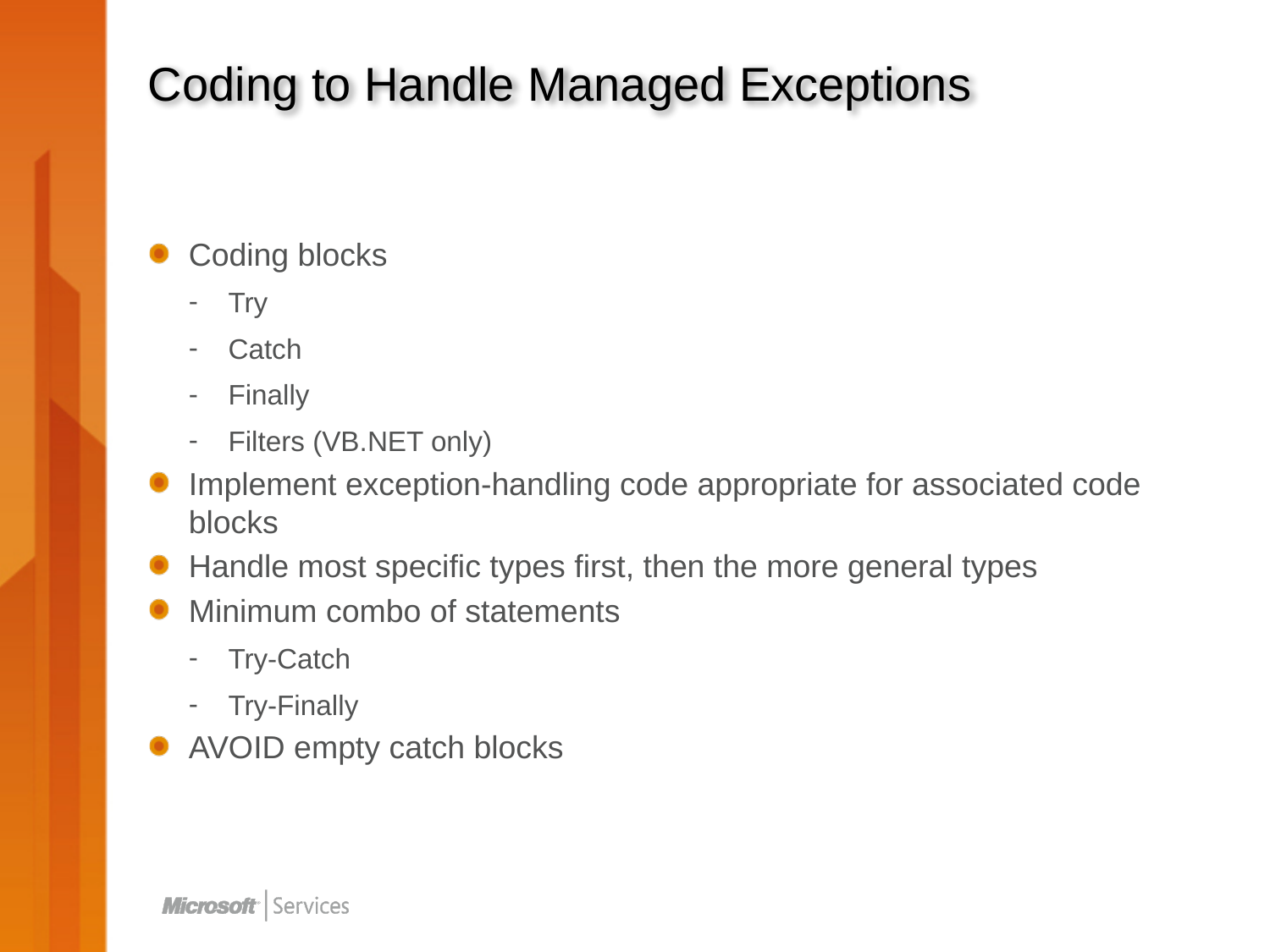

# Coding to Handle Managed Exceptions
Coding blocks
Try
Catch
Finally
Filters (VB.NET only)
Implement exception-handling code appropriate for associated code blocks
Handle most specific types first, then the more general types
Minimum combo of statements
Try-Catch
Try-Finally
AVOID empty catch blocks